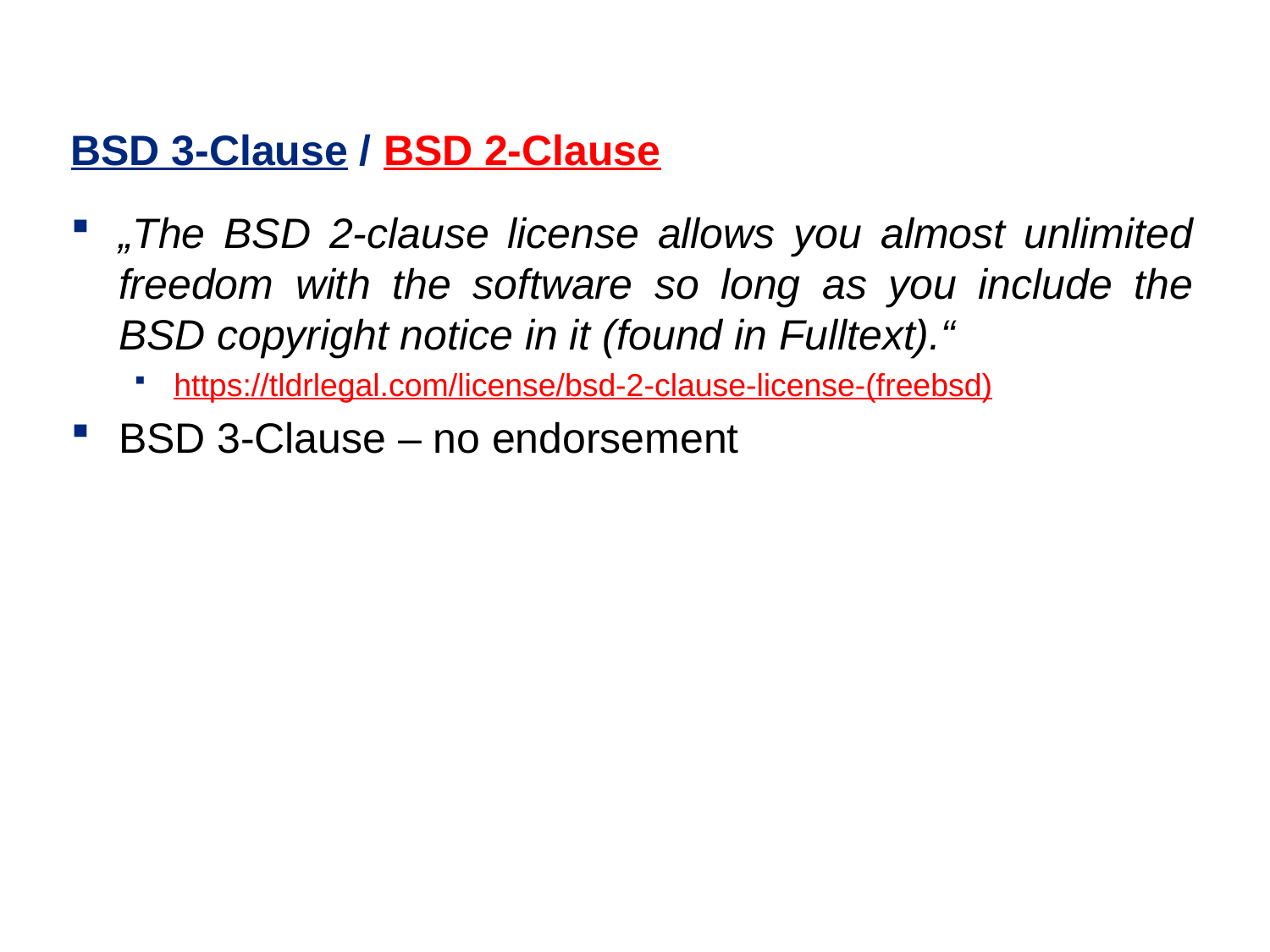

# BSD 3-Clause / BSD 2-Clause
„The BSD 2-clause license allows you almost unlimited freedom with the software so long as you include the BSD copyright notice in it (found in Fulltext).“
https://tldrlegal.com/license/bsd-2-clause-license-(freebsd)
BSD 3-Clause – no endorsement